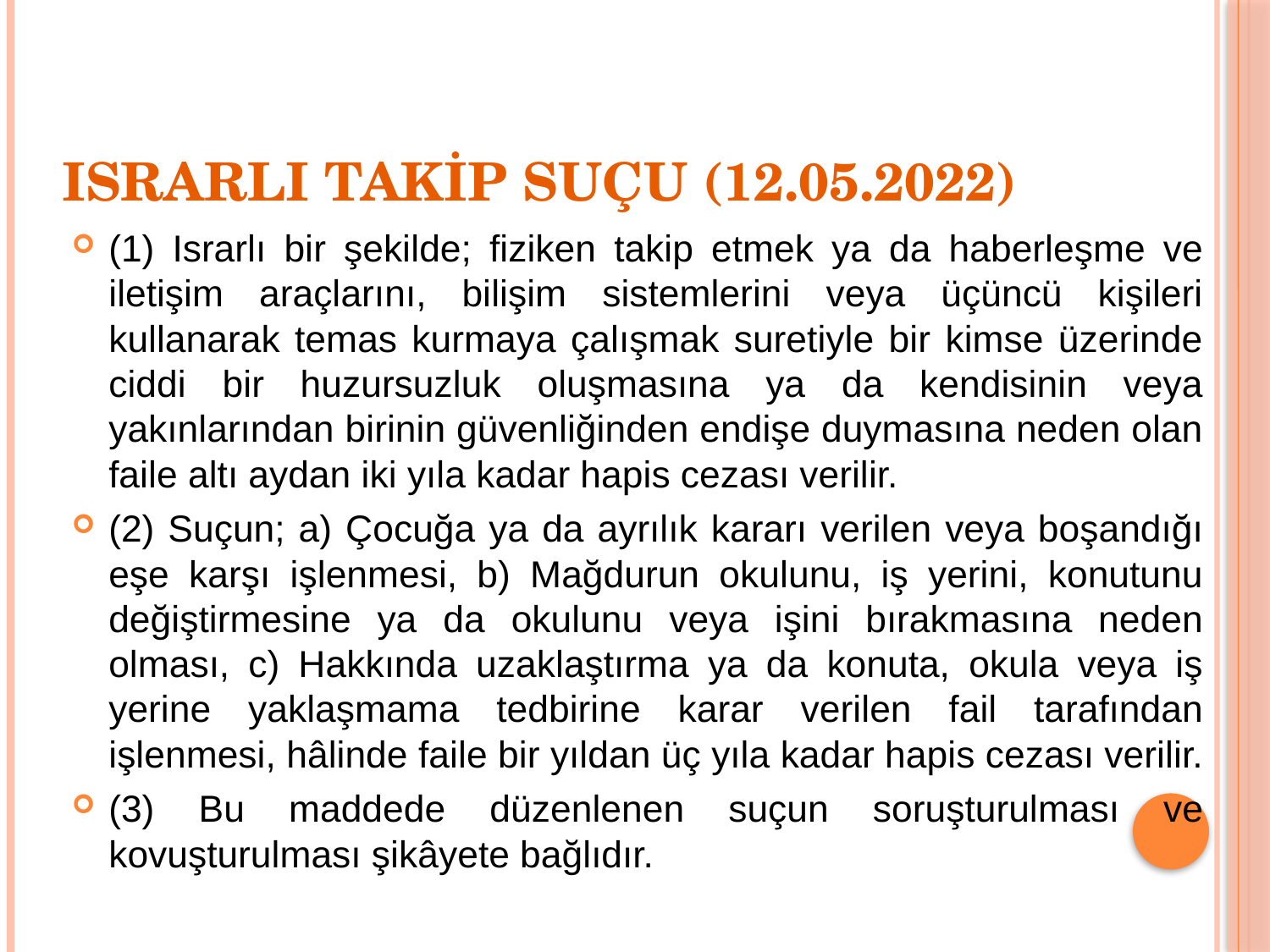

# ISRARLI TAKİP SUÇU (12.05.2022)
(1) Israrlı bir şekilde; fiziken takip etmek ya da haberleşme ve iletişim araçlarını, bilişim sistemlerini veya üçüncü kişileri kullanarak temas kurmaya çalışmak suretiyle bir kimse üzerinde ciddi bir huzursuzluk oluşmasına ya da kendisinin veya yakınlarından birinin güvenliğinden endişe duymasına neden olan faile altı aydan iki yıla kadar hapis cezası verilir.
(2) Suçun; a) Çocuğa ya da ayrılık kararı verilen veya boşandığı eşe karşı işlenmesi, b) Mağdurun okulunu, iş yerini, konutunu değiştirmesine ya da okulunu veya işini bırakmasına neden olması, c) Hakkında uzaklaştırma ya da konuta, okula veya iş yerine yaklaşmama tedbirine karar verilen fail tarafından işlenmesi, hâlinde faile bir yıldan üç yıla kadar hapis cezası verilir.
(3) Bu maddede düzenlenen suçun soruşturulması ve kovuşturulması şikâyete bağlıdır.